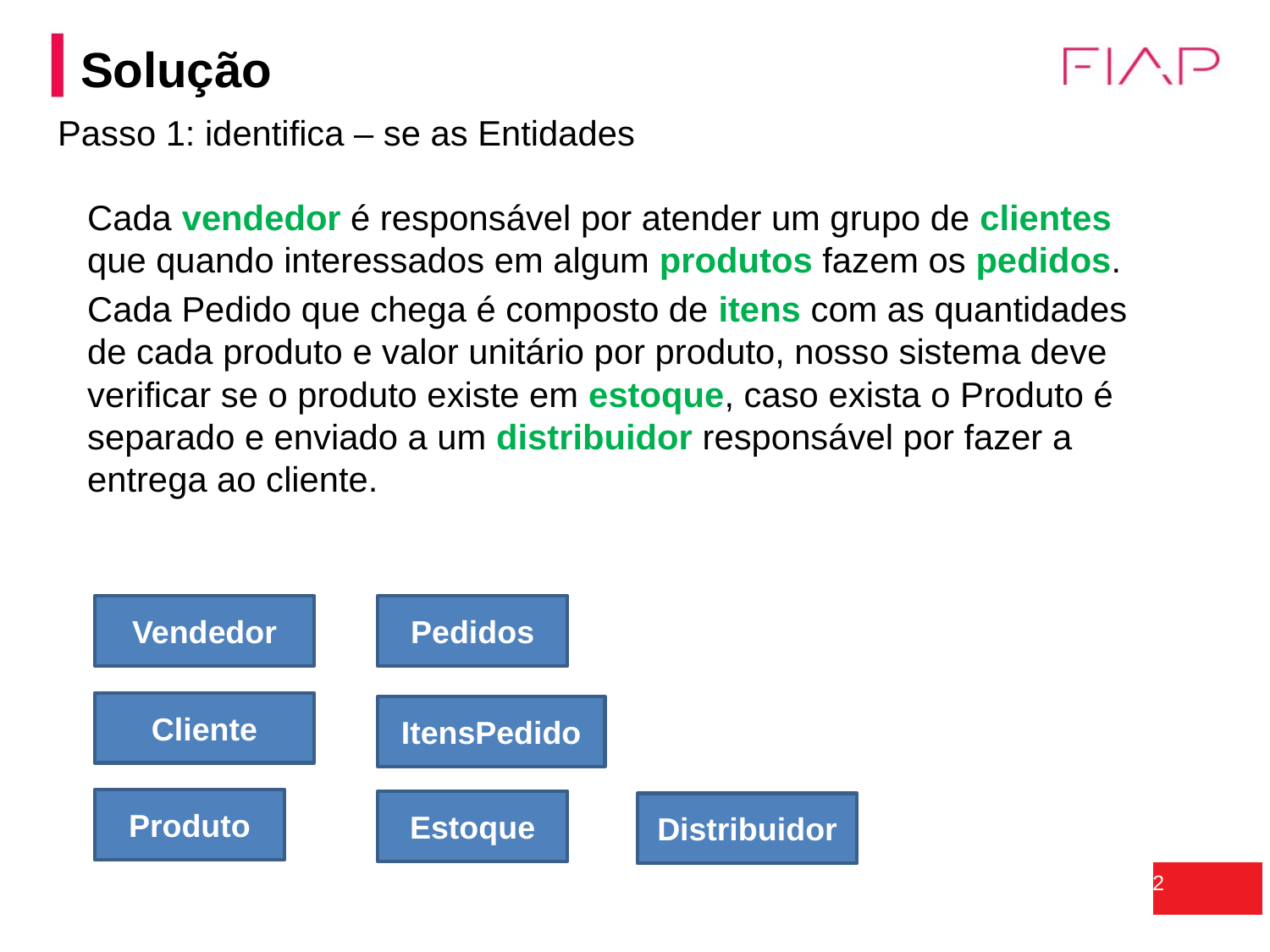

Solução
Passo 1: identifica – se as Entidades
Cada vendedor é responsável por atender um grupo de clientes que quando interessados em algum produtos fazem os pedidos.
Cada Pedido que chega é composto de itens com as quantidades de cada produto e valor unitário por produto, nosso sistema deve verificar se o produto existe em estoque, caso exista o Produto é separado e enviado a um distribuidor responsável por fazer a entrega ao cliente.
Vendedor
Pedidos
Cliente
ItensPedido
Produto
Estoque
Distribuidor